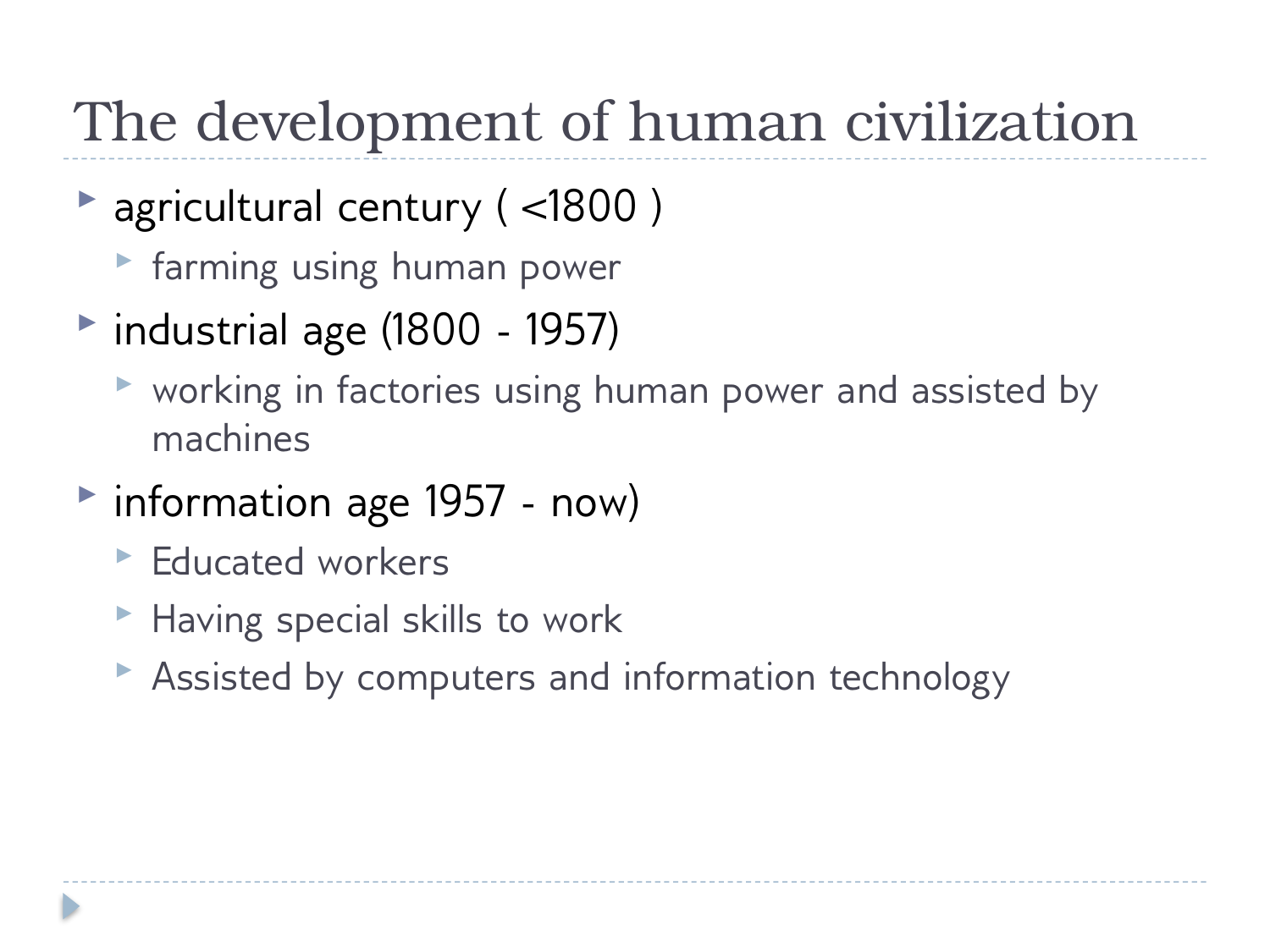

# The development of human civilization
agricultural century ( <1800 )
farming using human power
industrial age (1800 - 1957)
working in factories using human power and assisted by machines
information age 1957 - now)
Educated workers
Having special skills to work
Assisted by computers and information technology